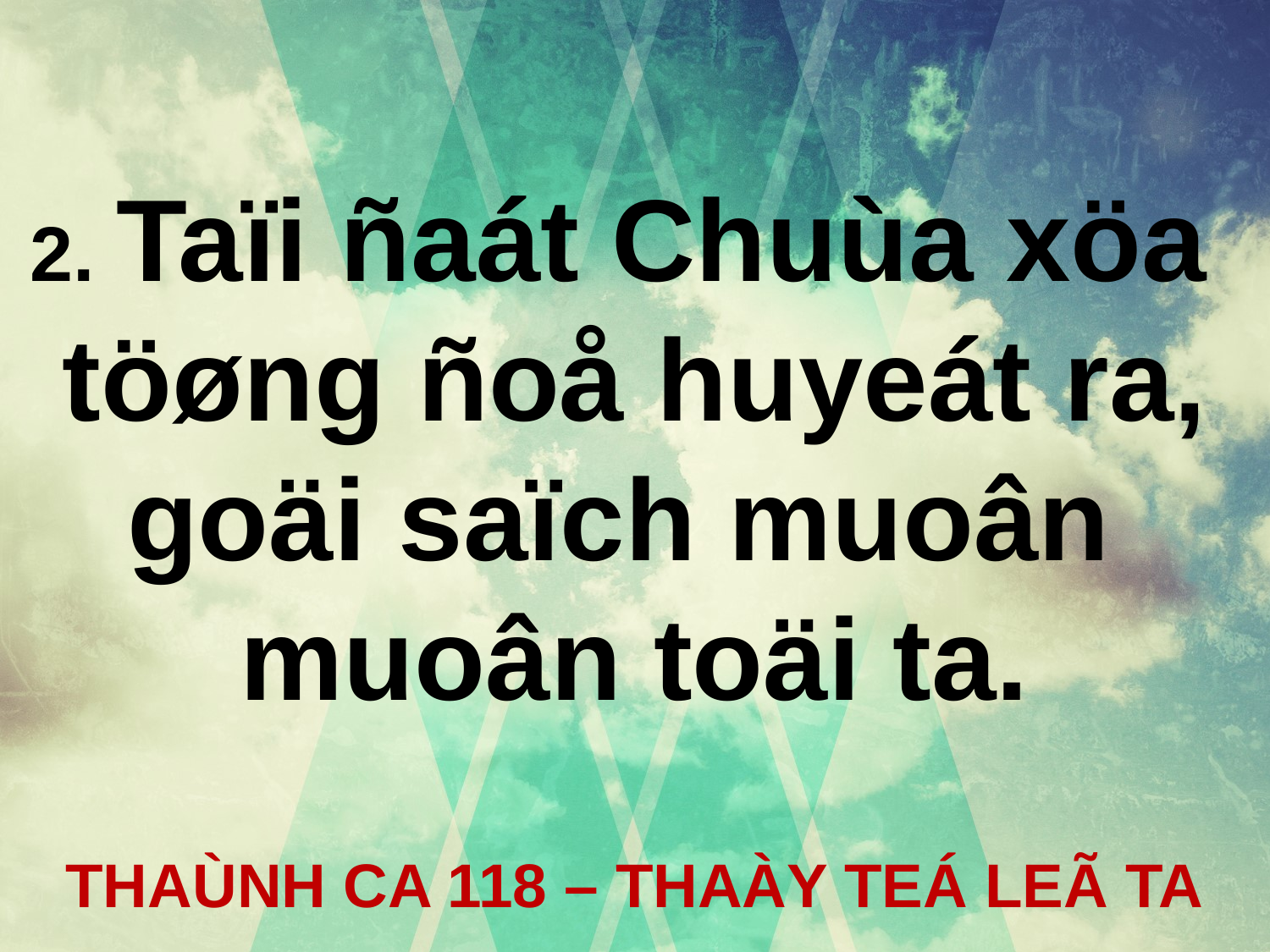

2. Taïi ñaát Chuùa xöa
töøng ñoå huyeát ra,
goäi saïch muoân
muoân toäi ta.
THAÙNH CA 118 – THAÀY TEÁ LEÃ TA